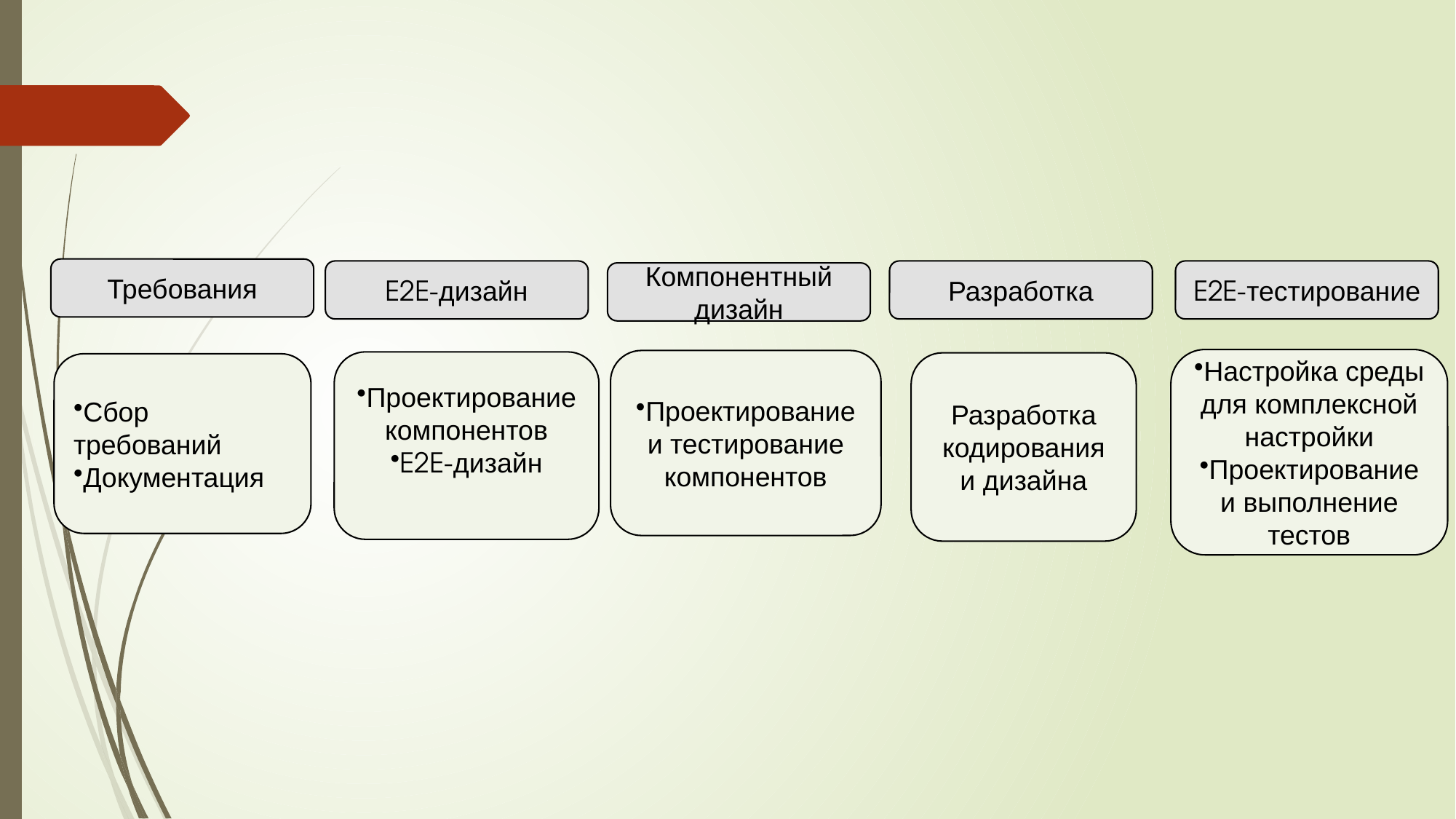

#
Требования
E2E-дизайн
Разработка
E2E-тестирование
Компонентный дизайн
Настройка среды для комплексной настройки
Проектирование и выполнение тестов
Проектирование и тестирование компонентов
Проектирование компонентов
E2E-дизайн

Разработка кодирования и дизайна
Сбор требований
Документация